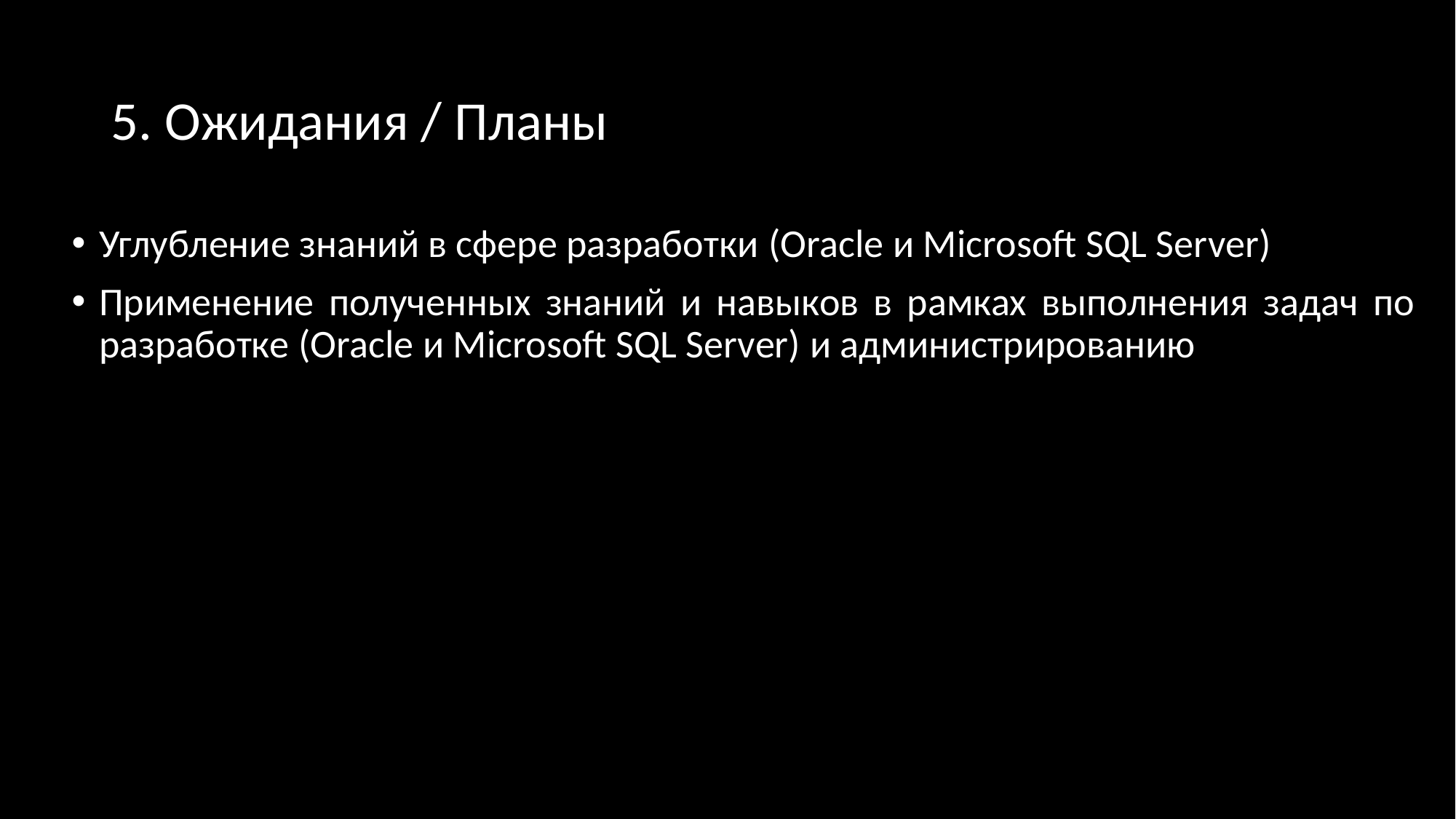

# 5. Ожидания / Планы
Углубление знаний в сфере разработки (Oracle и Microsoft SQL Server)
Применение полученных знаний и навыков в рамках выполнения задач по разработке (Oracle и Microsoft SQL Server) и администрированию